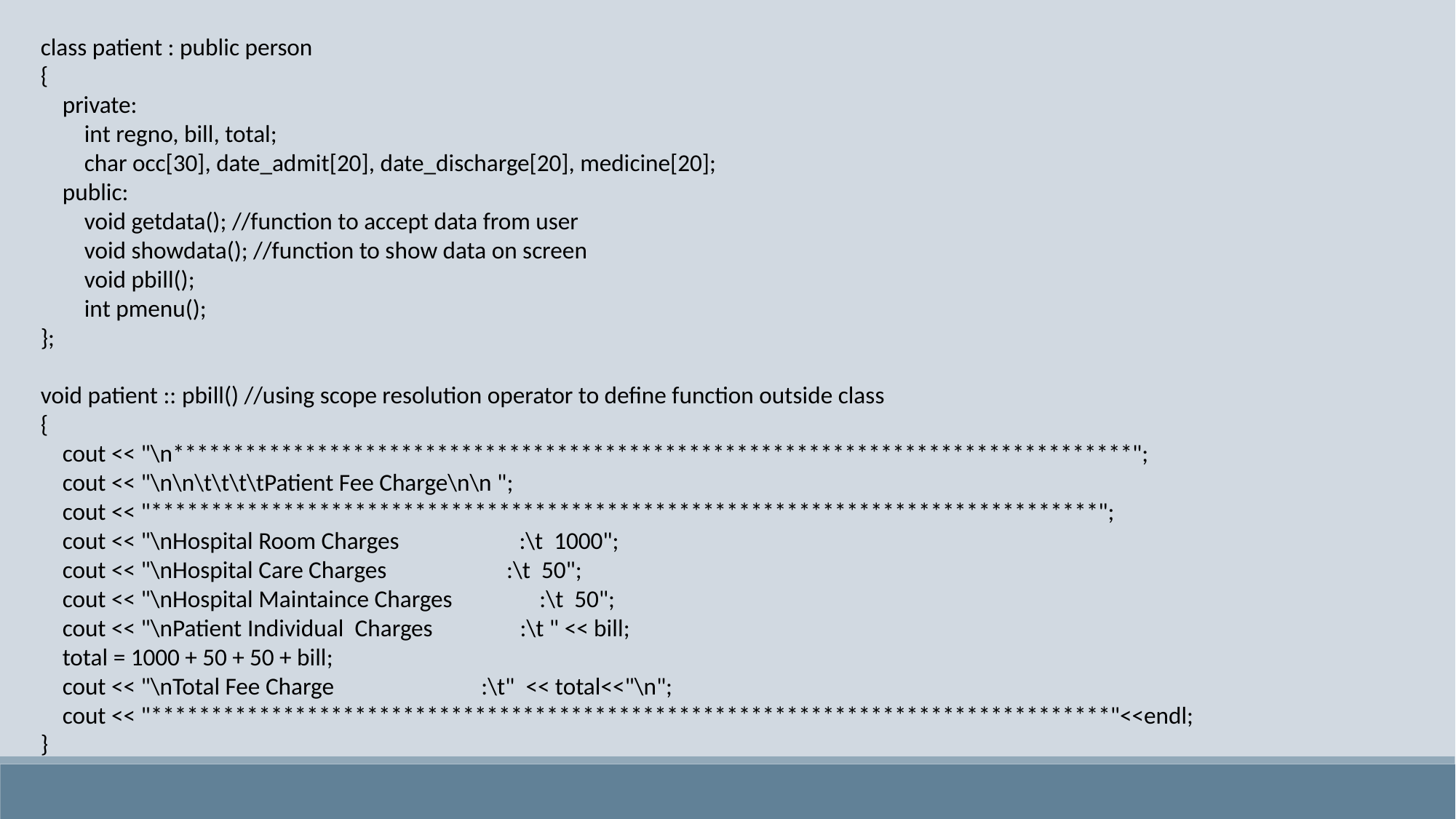

class patient : public person
{
    private:
        int regno, bill, total;
        char occ[30], date_admit[20], date_discharge[20], medicine[20];
    public:
        void getdata(); //function to accept data from user
        void showdata(); //function to show data on screen
        void pbill();
        int pmenu();
};

void patient :: pbill() //using scope resolution operator to define function outside class
{
    cout << "\n********************************************************************************";
    cout << "\n\n\t\t\t\tPatient Fee Charge\n\n ";
    cout << "*******************************************************************************";
    cout << "\nHospital Room Charges                      :\t  1000";
    cout << "\nHospital Care Charges                      :\t  50";
    cout << "\nHospital Maintaince Charges                :\t  50";
    cout << "\nPatient Individual  Charges                :\t " << bill;
    total = 1000 + 50 + 50 + bill;
    cout << "\nTotal Fee Charge                           :\t"  << total<<"\n";
    cout << "********************************************************************************"<<endl;
}